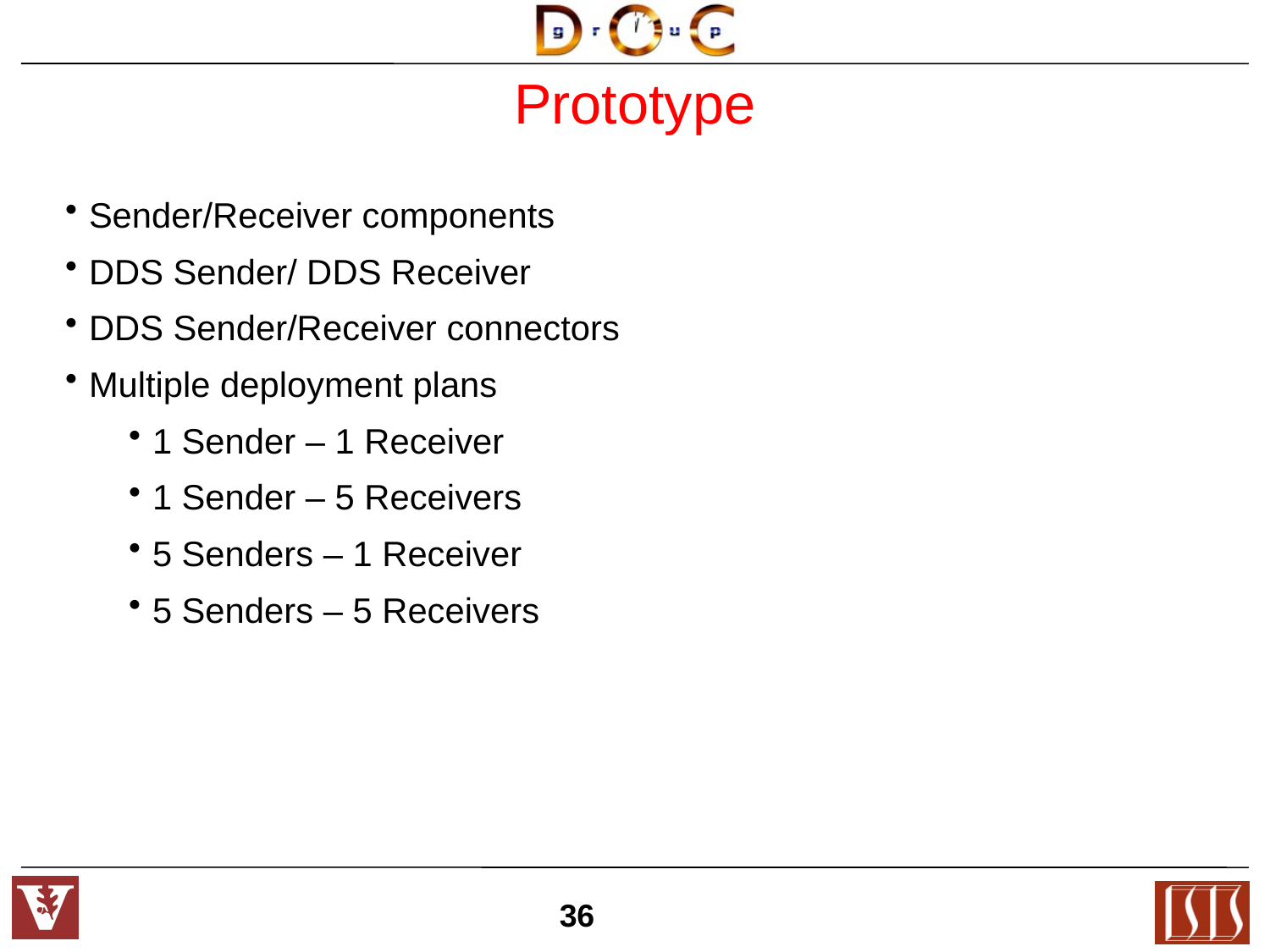

Prototype

Sender/Receiver components
DDS Sender/ DDS Receiver
DDS Sender/Receiver connectors
Multiple deployment plans
1 Sender – 1 Receiver
1 Sender – 5 Receivers
5 Senders – 1 Receiver
5 Senders – 5 Receivers